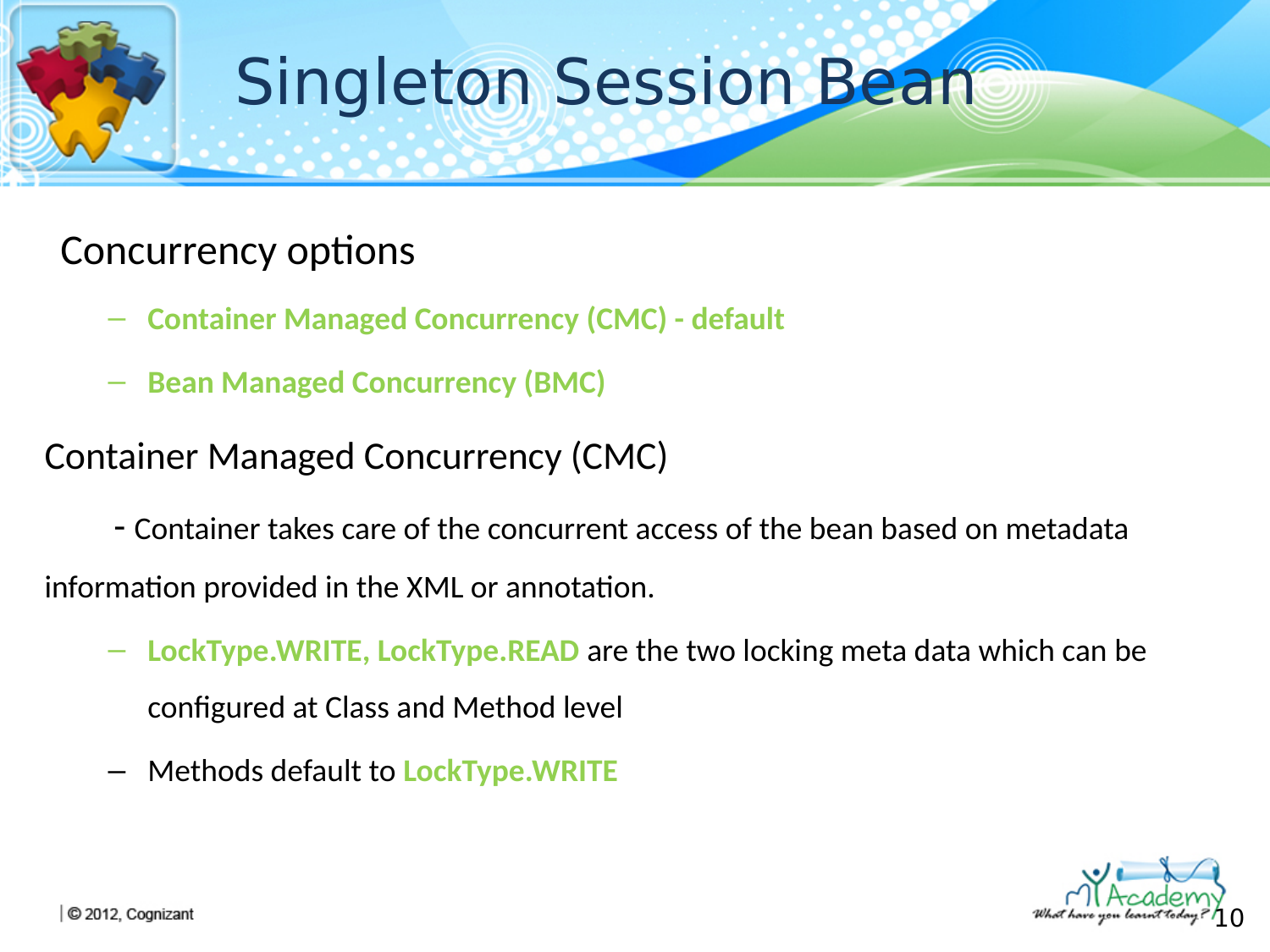

# Singleton Session Bean
Concurrency options
Container Managed Concurrency (CMC) - default
Bean Managed Concurrency (BMC)
Container Managed Concurrency (CMC)
        - Container takes care of the concurrent access of the bean based on metadata 	information provided in the XML or annotation.
LockType.WRITE, LockType.READ are the two locking meta data which can be configured at Class and Method level
Methods default to LockType.WRITE

10